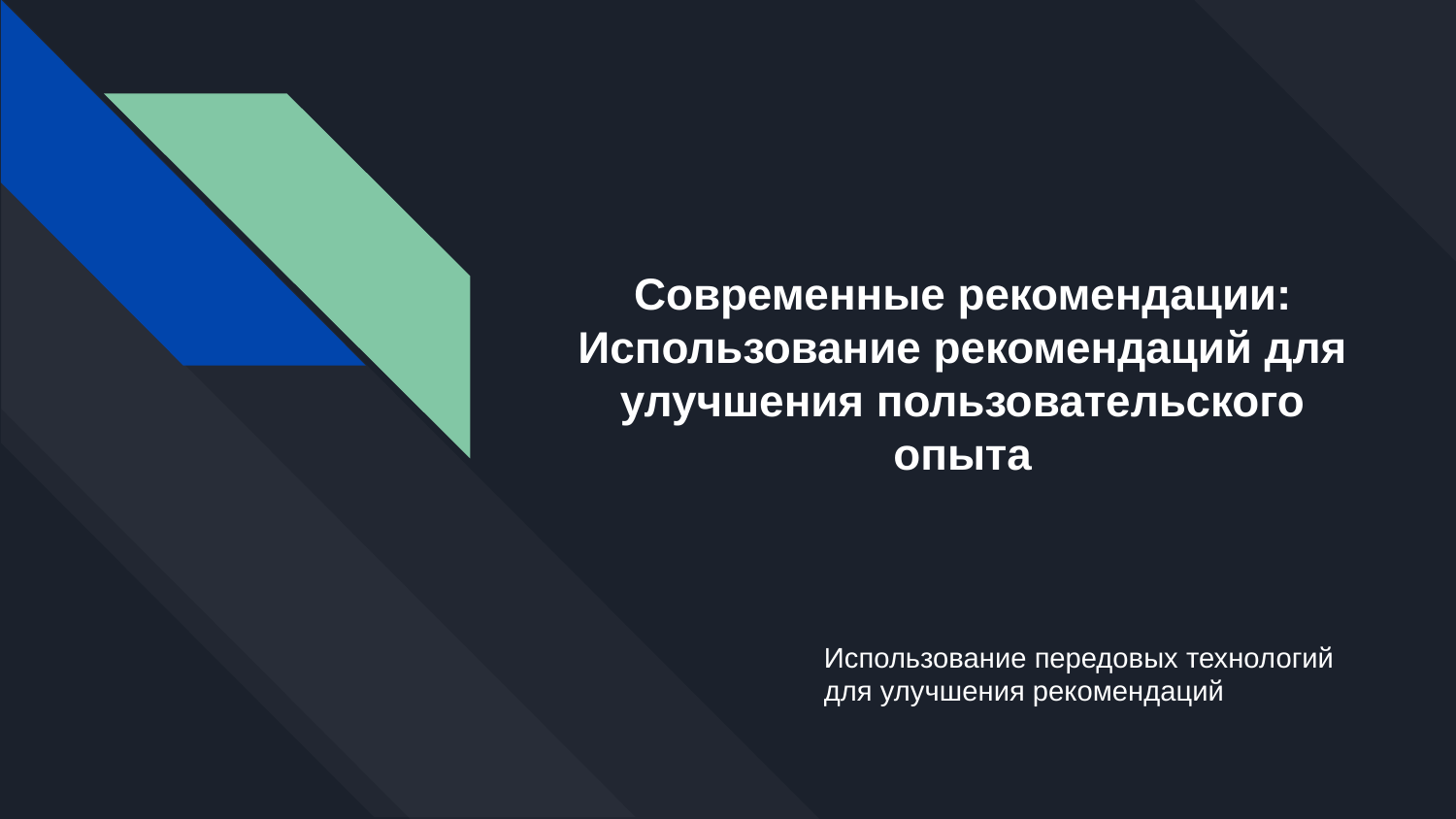

# Современные рекомендации: Использование рекомендаций для улучшения пользовательского опыта
Использование передовых технологий для улучшения рекомендаций